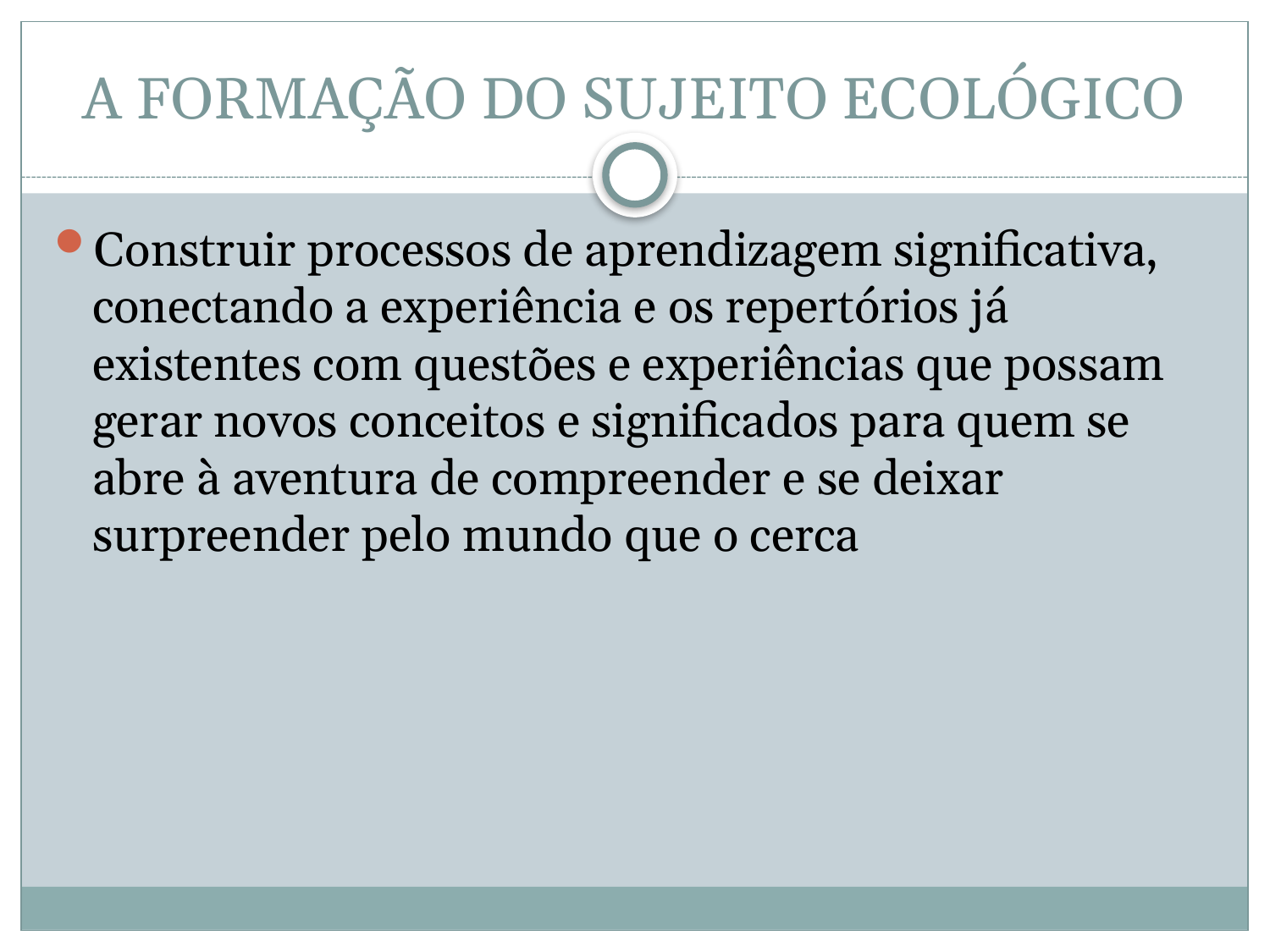

# A FORMAÇÃO DO SUJEITO ECOLÓGICO
Construir processos de aprendizagem significativa, conectando a experiência e os repertórios já existentes com questões e experiências que possam gerar novos conceitos e significados para quem se abre à aventura de compreender e se deixar surpreender pelo mundo que o cerca